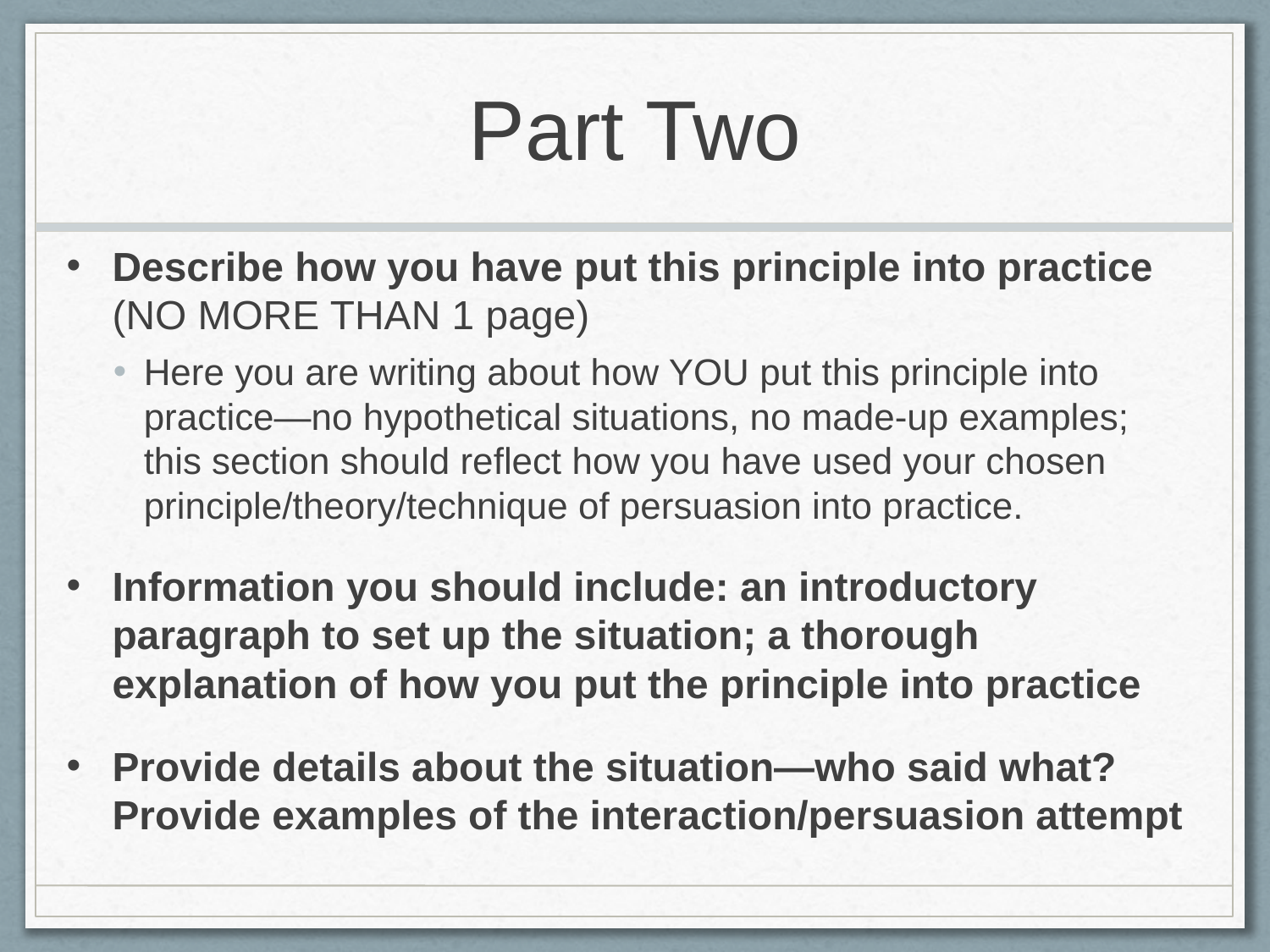

# Part Two
Describe how you have put this principle into practice (NO MORE THAN 1 page)
Here you are writing about how YOU put this principle into practice—no hypothetical situations, no made-up examples; this section should reflect how you have used your chosen principle/theory/technique of persuasion into practice.
Information you should include: an introductory paragraph to set up the situation; a thorough explanation of how you put the principle into practice
Provide details about the situation—who said what? Provide examples of the interaction/persuasion attempt